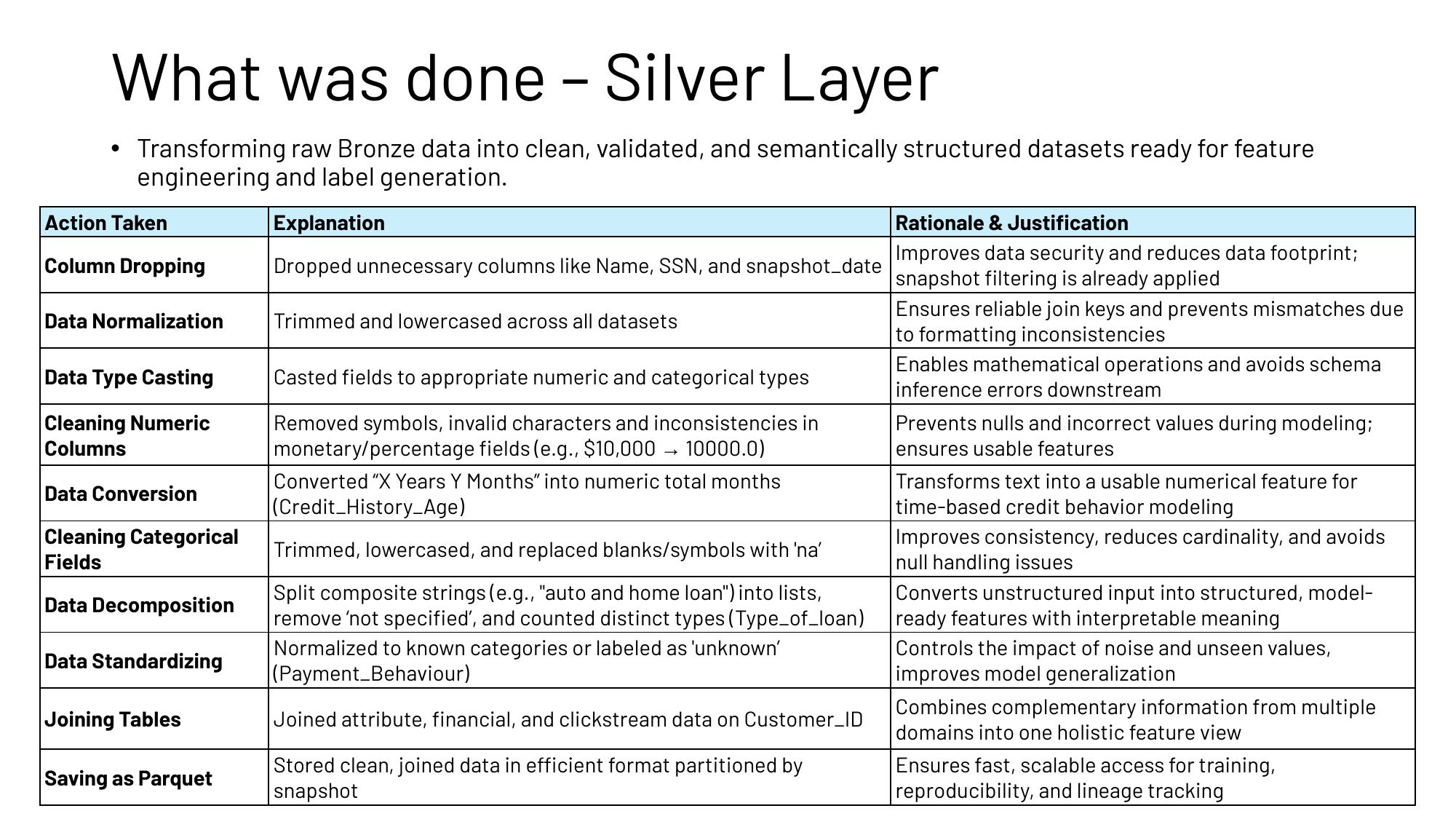

# What was done – Silver Layer
Transforming raw Bronze data into clean, validated, and semantically structured datasets ready for feature engineering and label generation.
| Action Taken | Explanation | Rationale & Justification |
| --- | --- | --- |
| Column Dropping | Dropped unnecessary columns like Name, SSN, and snapshot\_date | Improves data security and reduces data footprint; snapshot filtering is already applied |
| Data Normalization | Trimmed and lowercased across all datasets | Ensures reliable join keys and prevents mismatches due to formatting inconsistencies |
| Data Type Casting | Casted fields to appropriate numeric and categorical types | Enables mathematical operations and avoids schema inference errors downstream |
| Cleaning Numeric Columns | Removed symbols, invalid characters and inconsistencies in monetary/percentage fields (e.g., $10,000 → 10000.0) | Prevents nulls and incorrect values during modeling; ensures usable features |
| Data Conversion | Converted “X Years Y Months” into numeric total months (Credit\_History\_Age) | Transforms text into a usable numerical feature for time-based credit behavior modeling |
| Cleaning Categorical Fields | Trimmed, lowercased, and replaced blanks/symbols with 'na’ | Improves consistency, reduces cardinality, and avoids null handling issues |
| Data Decomposition | Split composite strings (e.g., "auto and home loan") into lists, remove ‘not specified’, and counted distinct types (Type\_of\_loan) | Converts unstructured input into structured, model-ready features with interpretable meaning |
| Data Standardizing | Normalized to known categories or labeled as 'unknown’ (Payment\_Behaviour) | Controls the impact of noise and unseen values, improves model generalization |
| Joining Tables | Joined attribute, financial, and clickstream data on Customer\_ID | Combines complementary information from multiple domains into one holistic feature view |
| Saving as Parquet | Stored clean, joined data in efficient format partitioned by snapshot | Ensures fast, scalable access for training, reproducibility, and lineage tracking |